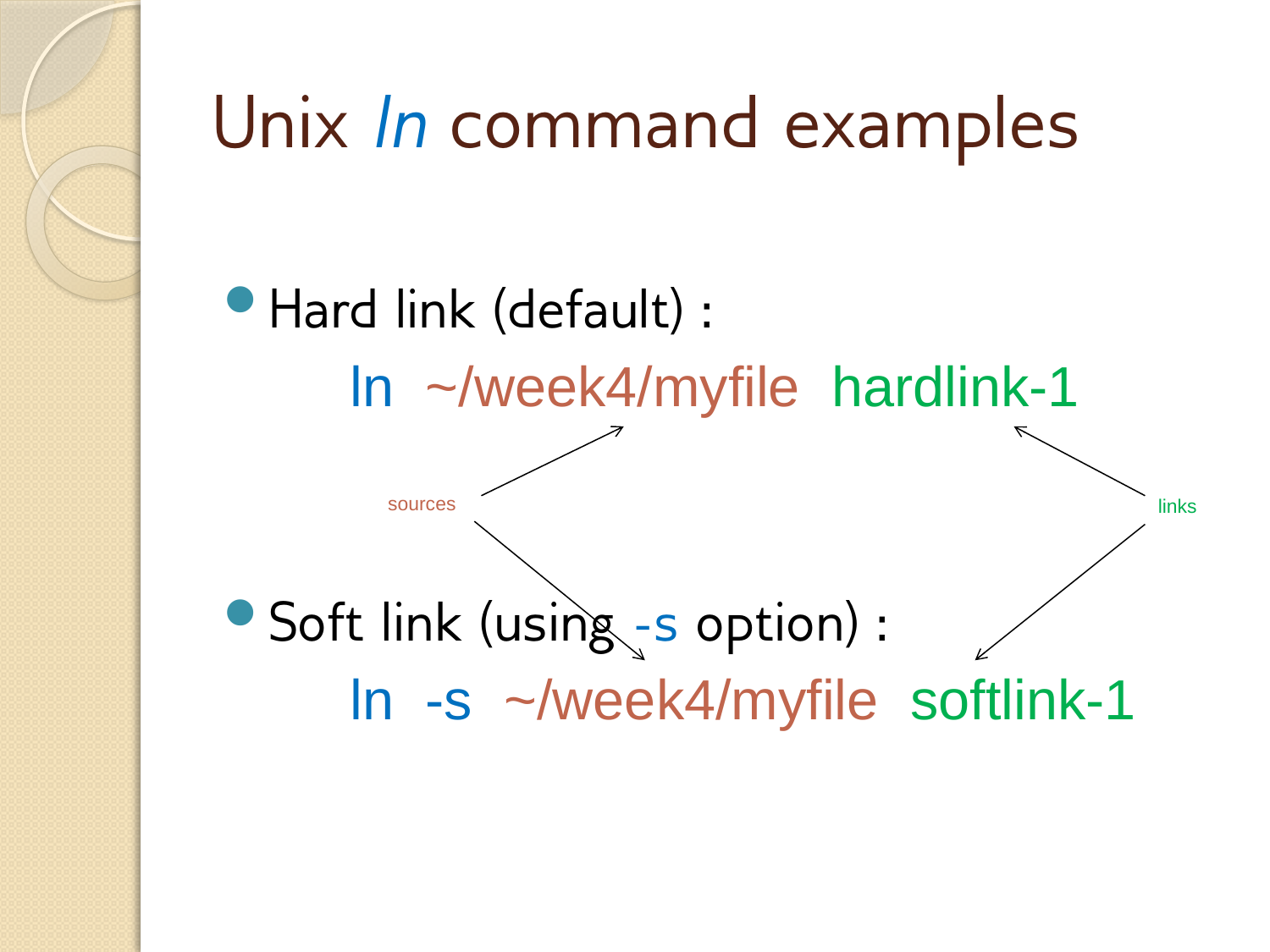

# Unix ln command examples
Hard link (default) :
	ln  ~/week4/myfile  hardlink-1

Soft link (using -s option) :
	ln  -s  ~/week4/myfile  softlink-1

sources
links
32